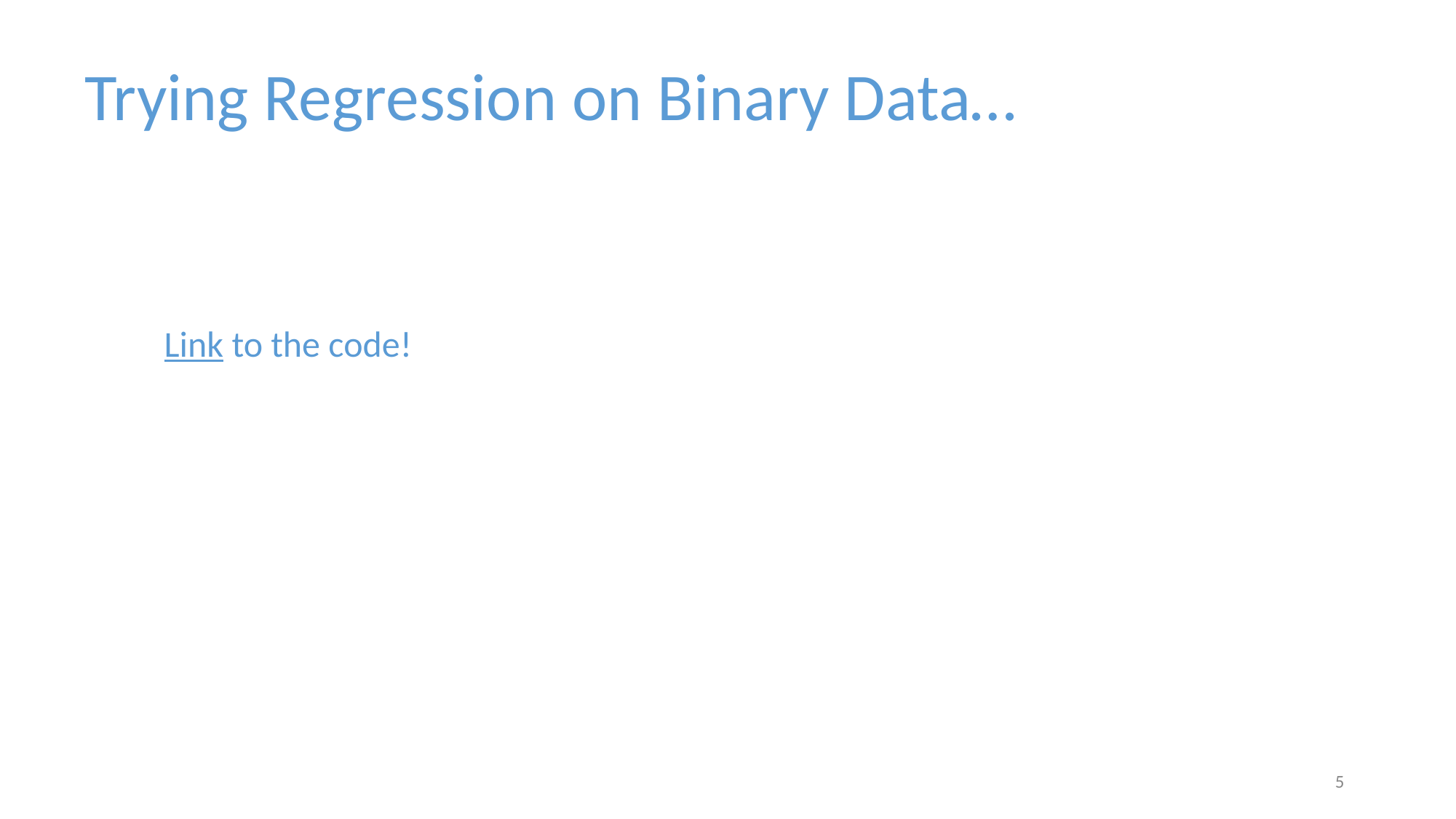

Trying Regression on Binary Data…
Link to the code!
5